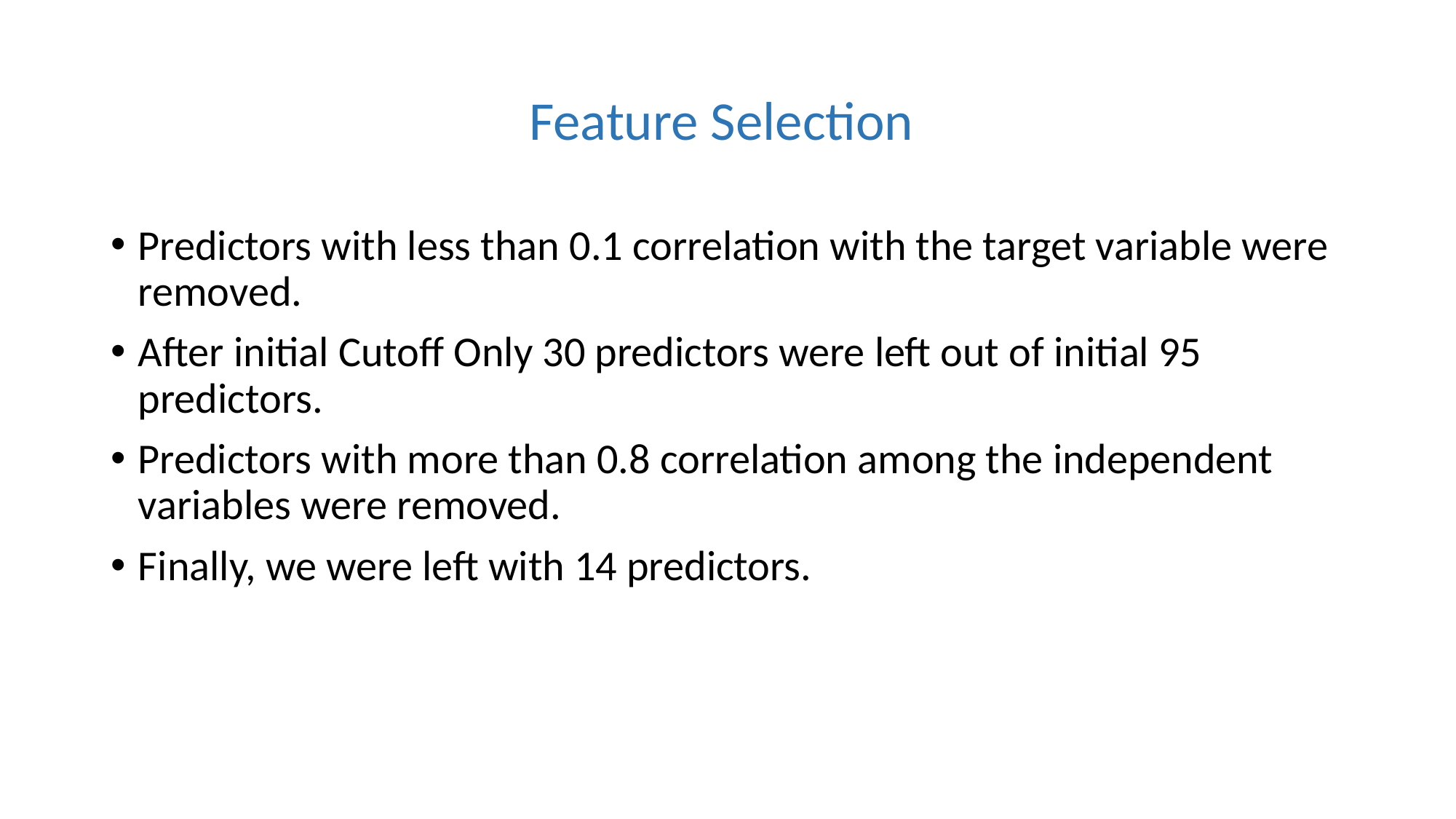

# Feature Selection
Predictors with less than 0.1 correlation with the target variable were removed.
After initial Cutoff Only 30 predictors were left out of initial 95 predictors.
Predictors with more than 0.8 correlation among the independent variables were removed.
Finally, we were left with 14 predictors.